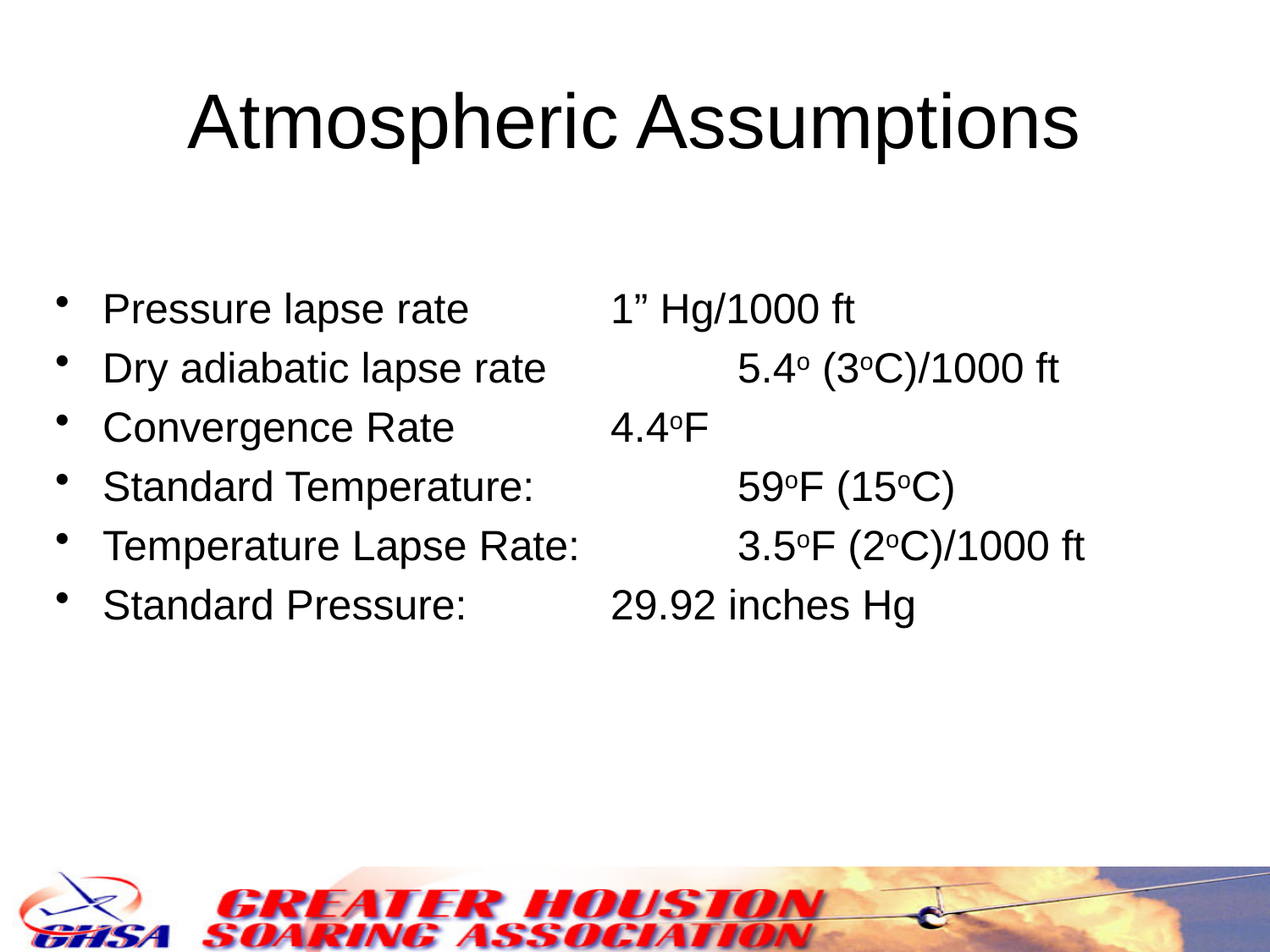

Atmospheric Assumptions
Pressure lapse rate		1” Hg/1000 ft
Dry adiabatic lapse rate		5.4o (3oC)/1000 ft
Convergence Rate		4.4oF
Standard Temperature:		59oF (15oC)
Temperature Lapse Rate:     	3.5oF (2oC)/1000 ft
Standard Pressure: 		29.92 inches Hg